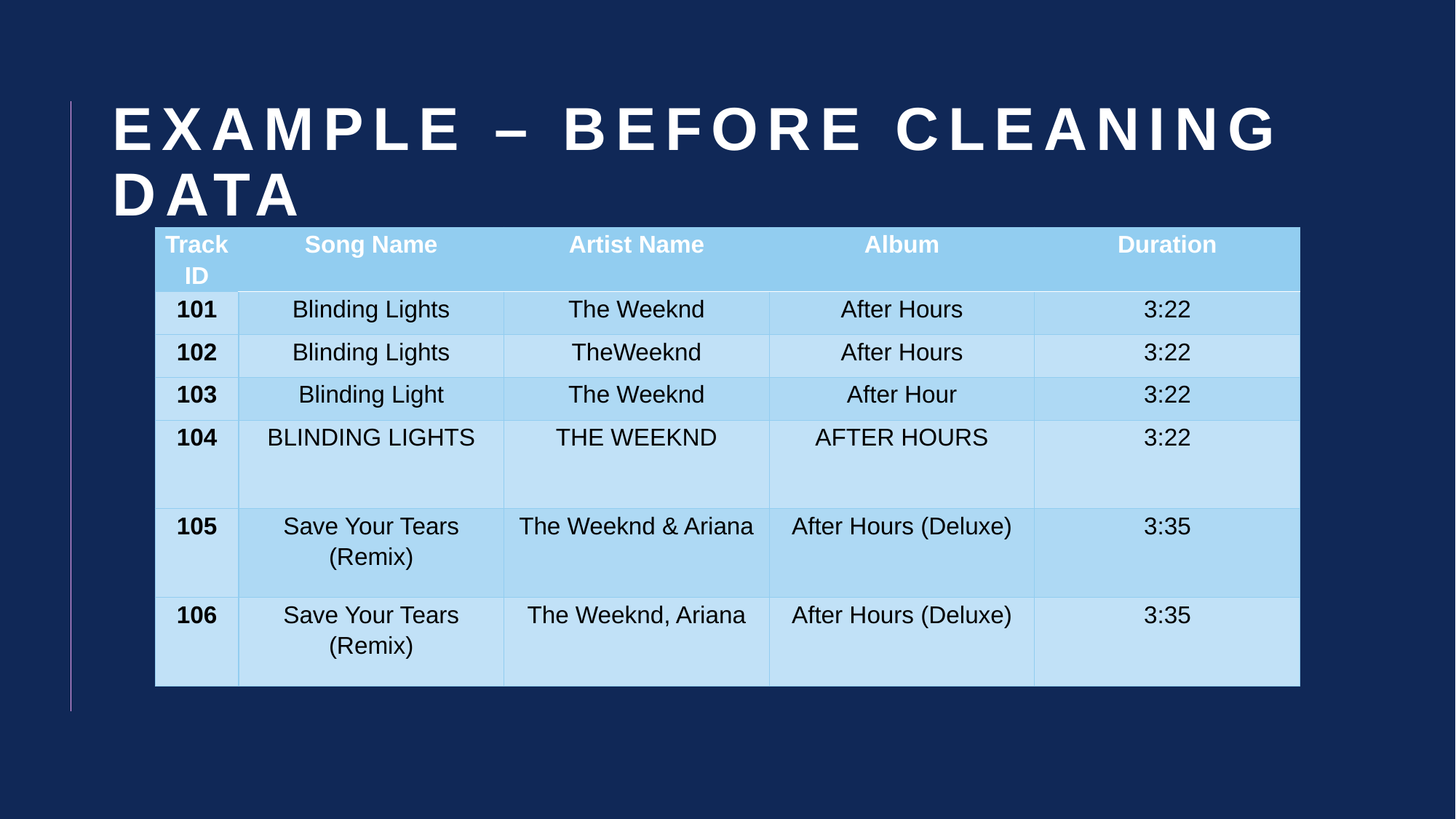

# Example – before cleaning data
| Track ID | Song Name | Artist Name | Album | Duration |
| --- | --- | --- | --- | --- |
| 101 | Blinding Lights | The Weeknd | After Hours | 3:22 |
| 102 | Blinding Lights | TheWeeknd | After Hours | 3:22 |
| 103 | Blinding Light | The Weeknd | After Hour | 3:22 |
| 104 | BLINDING LIGHTS | THE WEEKND | AFTER HOURS | 3:22 |
| 105 | Save Your Tears (Remix) | The Weeknd & Ariana | After Hours (Deluxe) | 3:35 |
| 106 | Save Your Tears (Remix) | The Weeknd, Ariana | After Hours (Deluxe) | 3:35 |